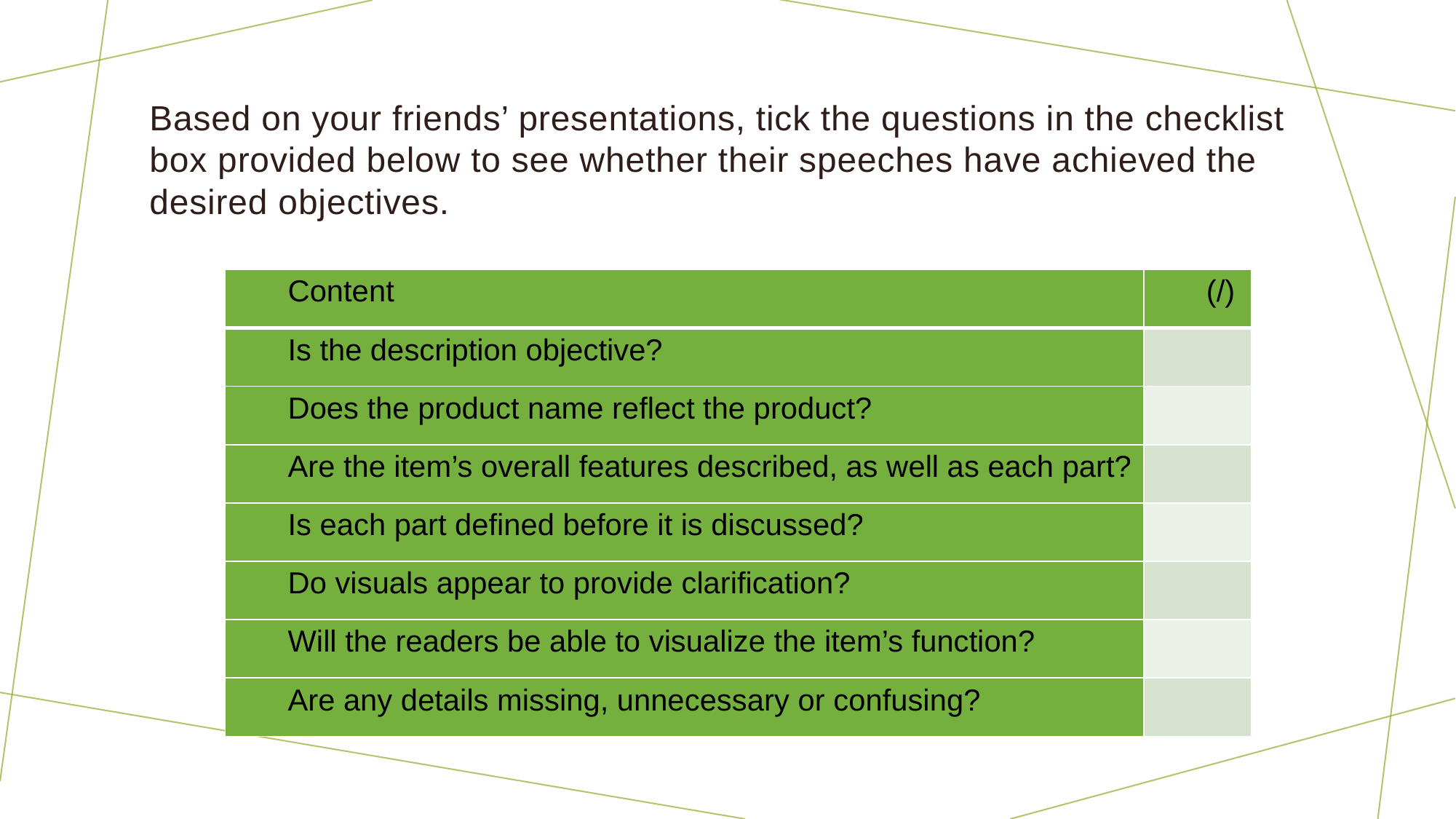

Based on your friends’ presentations, tick the questions in the checklist box provided below to see whether their speeches have achieved the desired objectives.

| Content | (/) |
| --- | --- |
| Is the description objective? |  |
| Does the product name reflect the product? |  |
| Are the item’s overall features described, as well as each part? |  |
| Is each part defined before it is discussed? |  |
| Do visuals appear to provide clarification? |  |
| Will the readers be able to visualize the item’s function? |  |
| Are any details missing, unnecessary or confusing? |  |